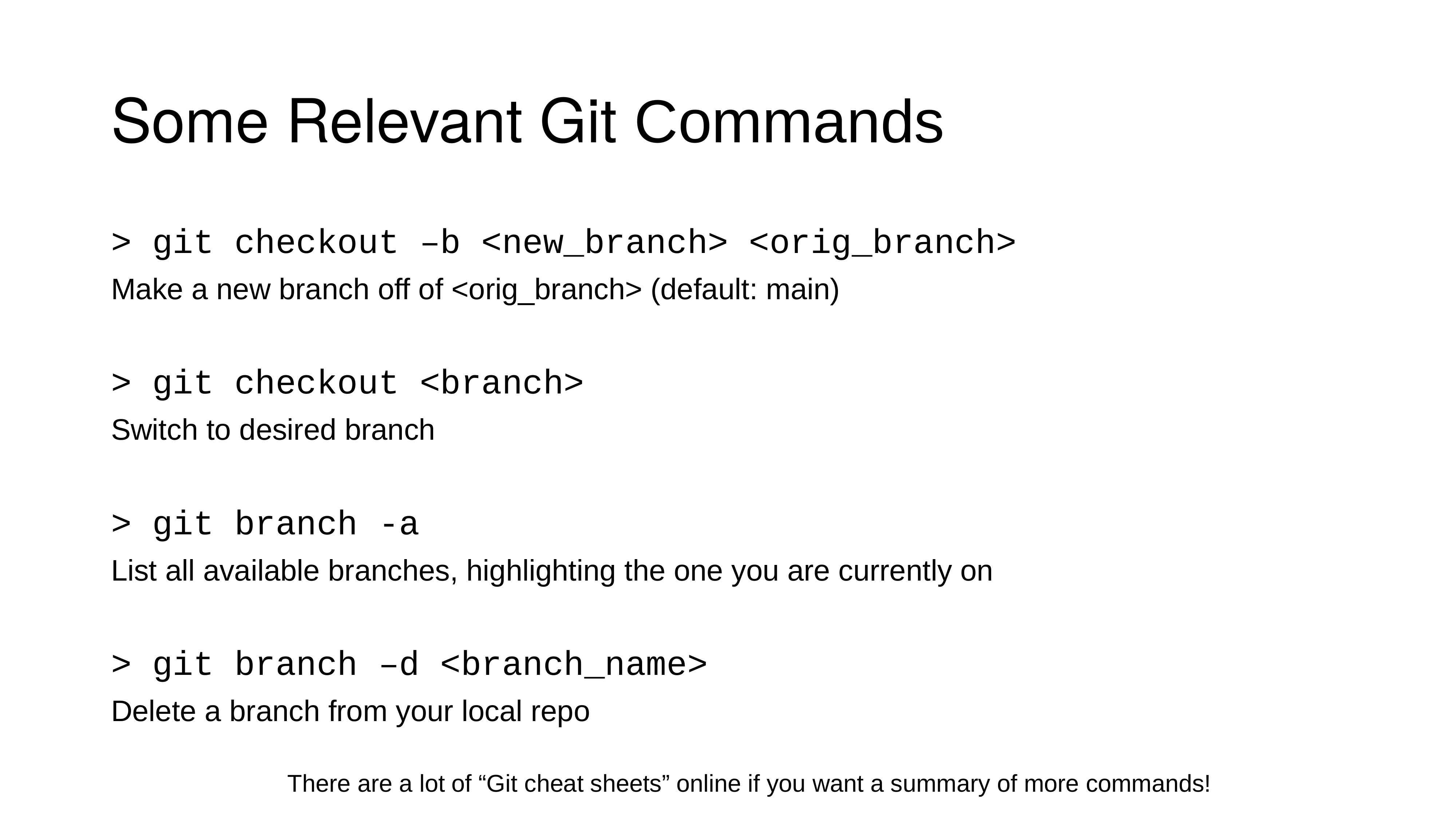

# Some Relevant Git Commands
> git checkout –b <new_branch> <orig_branch>
Make a new branch off of <orig_branch> (default: main)

> git checkout <branch>
Switch to desired branch

> git branch -a
List all available branches, highlighting the one you are currently on

> git branch –d <branch_name>
Delete a branch from your local repo

There are a lot of “Git cheat sheets” online if you want a summary of more commands!